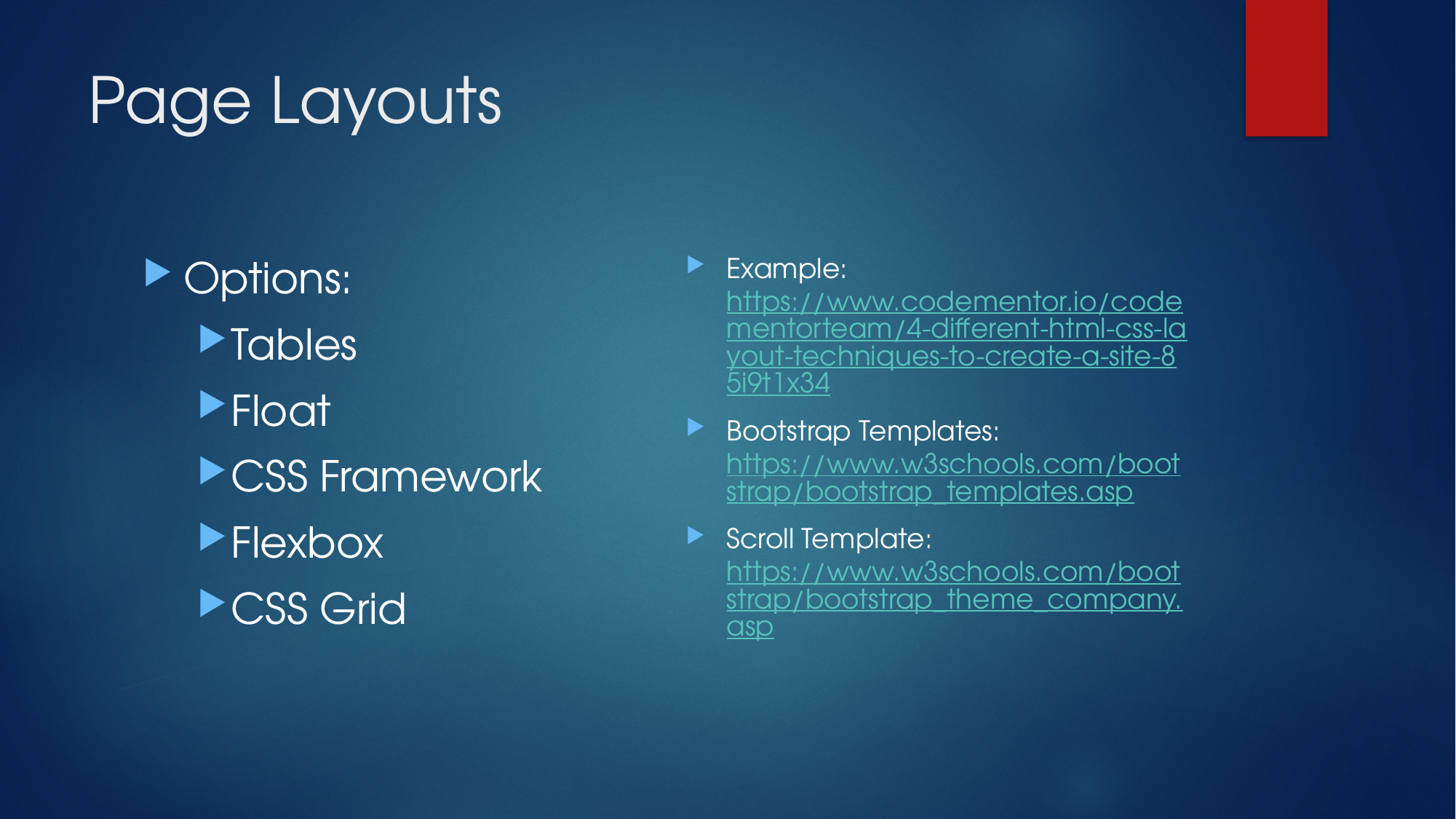

# Page Layouts
Example:  https://www.codementor.io/codementorteam/4-different-html-css-layout-techniques-to-create-a-site-85i9t1x34
Bootstrap Templates:  https://www.w3schools.com/bootstrap/bootstrap_templates.asp
Scroll Template:  https://www.w3schools.com/bootstrap/bootstrap_theme_company.asp

Options:
Tables
Float
CSS Framework
Flexbox
CSS Grid